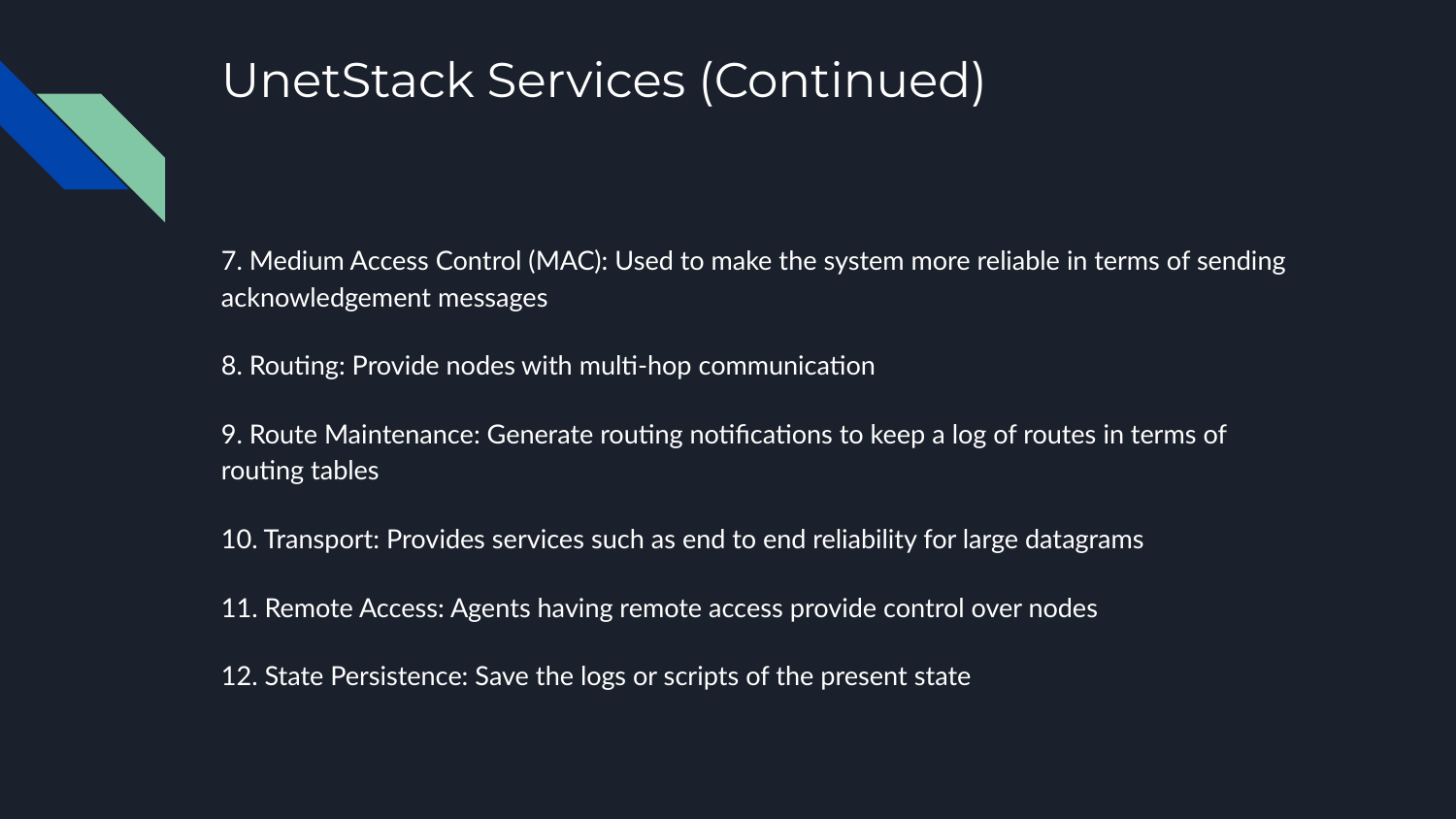

# UnetStack Services (Continued)
7. Medium Access Control (MAC): Used to make the system more reliable in terms of sending acknowledgement messages
8. Routing: Provide nodes with multi-hop communication
9. Route Maintenance: Generate routing notifications to keep a log of routes in terms of routing tables
10. Transport: Provides services such as end to end reliability for large datagrams
11. Remote Access: Agents having remote access provide control over nodes
12. State Persistence: Save the logs or scripts of the present state